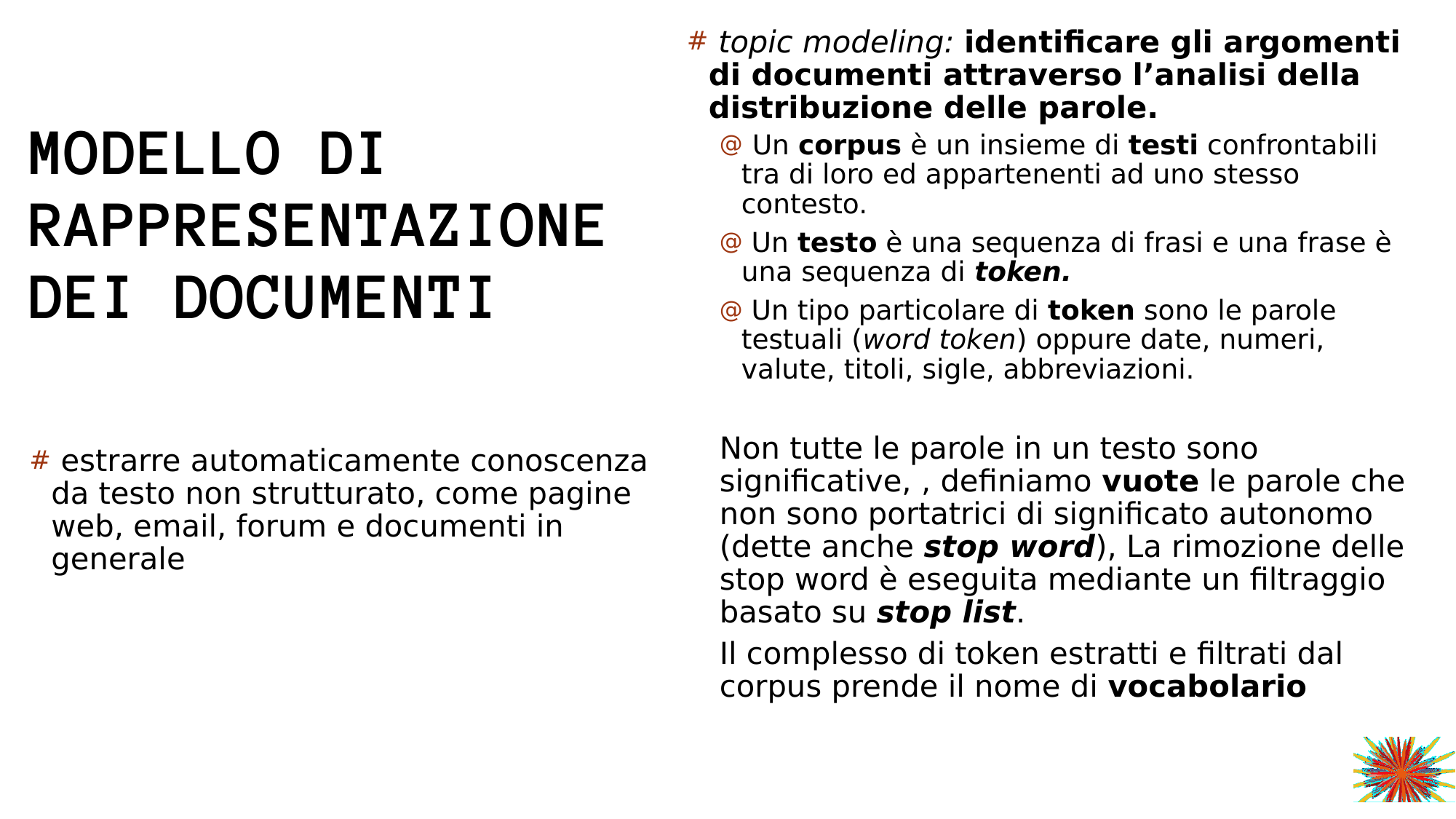

# modello di rappresentazione dei documenti
 topic modeling: identificare gli argomenti di documenti attraverso l’analisi della distribuzione delle parole.
 Un corpus è un insieme di testi confrontabili tra di loro ed appartenenti ad uno stesso contesto.
 Un testo è una sequenza di frasi e una frase è una sequenza di token.
 Un tipo particolare di token sono le parole testuali (word token) oppure date, numeri, valute, titoli, sigle, abbreviazioni.

Non tutte le parole in un testo sono significative, , definiamo vuote le parole che non sono portatrici di significato autonomo (dette anche stop word), La rimozione delle stop word è eseguita mediante un filtraggio basato su stop list.
Il complesso di token estratti e filtrati dal corpus prende il nome di vocabolario
 estrarre automaticamente conoscenza da testo non strutturato, come pagine web, email, forum e documenti in generale